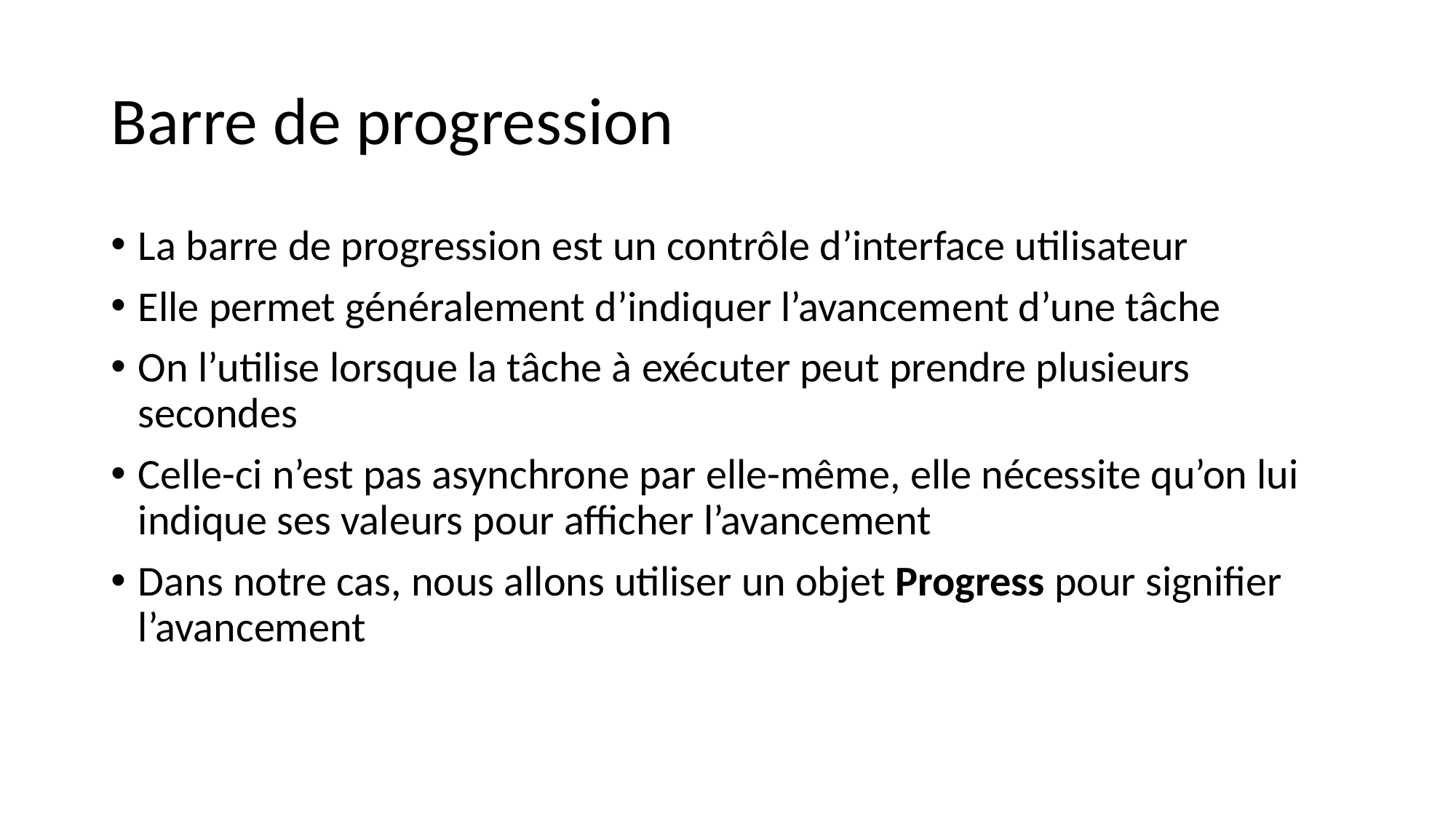

# Barre de progression
La barre de progression est un contrôle d’interface utilisateur
Elle permet généralement d’indiquer l’avancement d’une tâche
On l’utilise lorsque la tâche à exécuter peut prendre plusieurs secondes
Celle-ci n’est pas asynchrone par elle-même, elle nécessite qu’on lui indique ses valeurs pour afficher l’avancement
Dans notre cas, nous allons utiliser un objet Progress pour signifier l’avancement